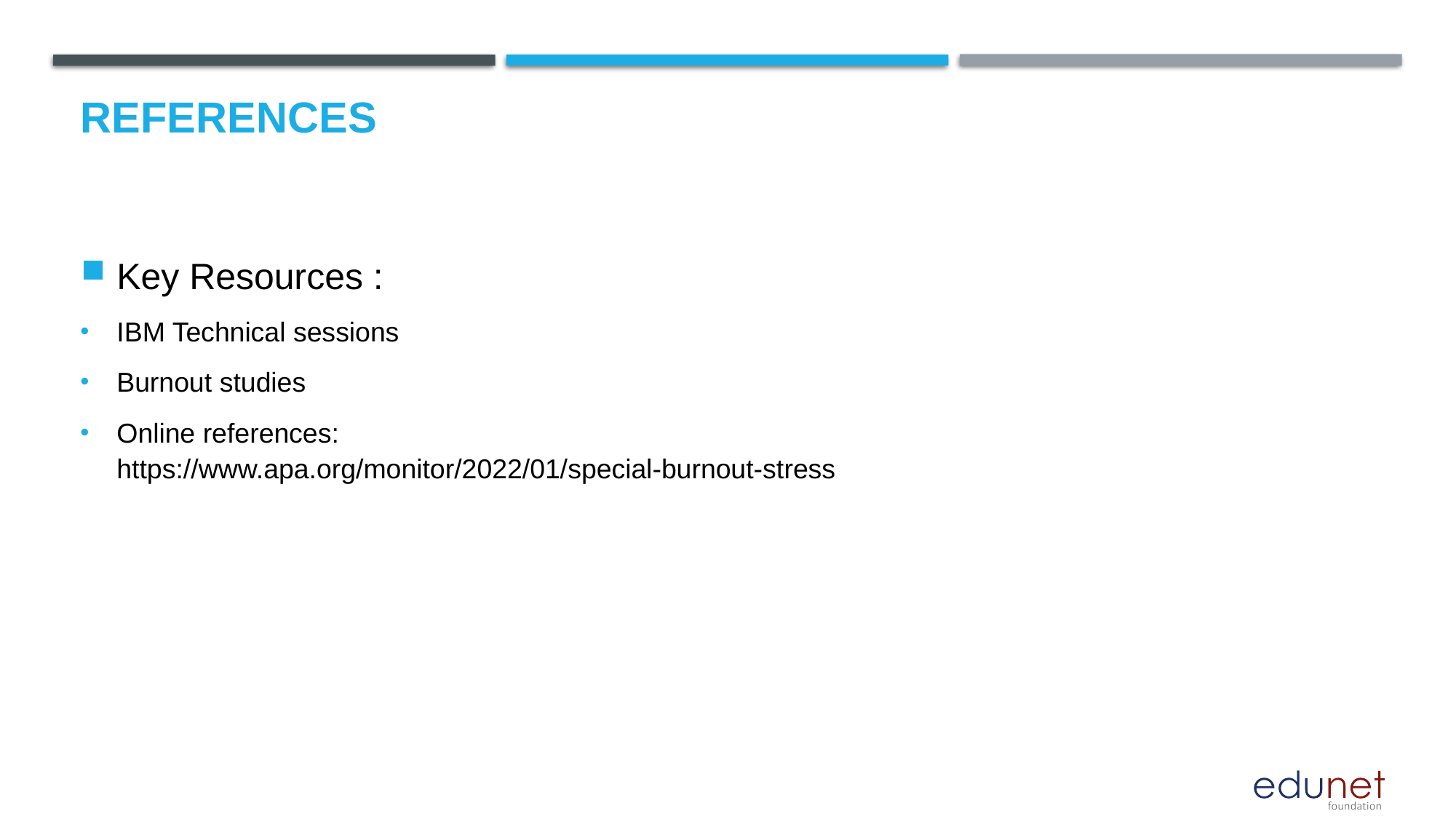

# References
Key Resources :
IBM Technical sessions
Burnout studies
Online references:
https://www.apa.org/monitor/2022/01/special-burnout-stress